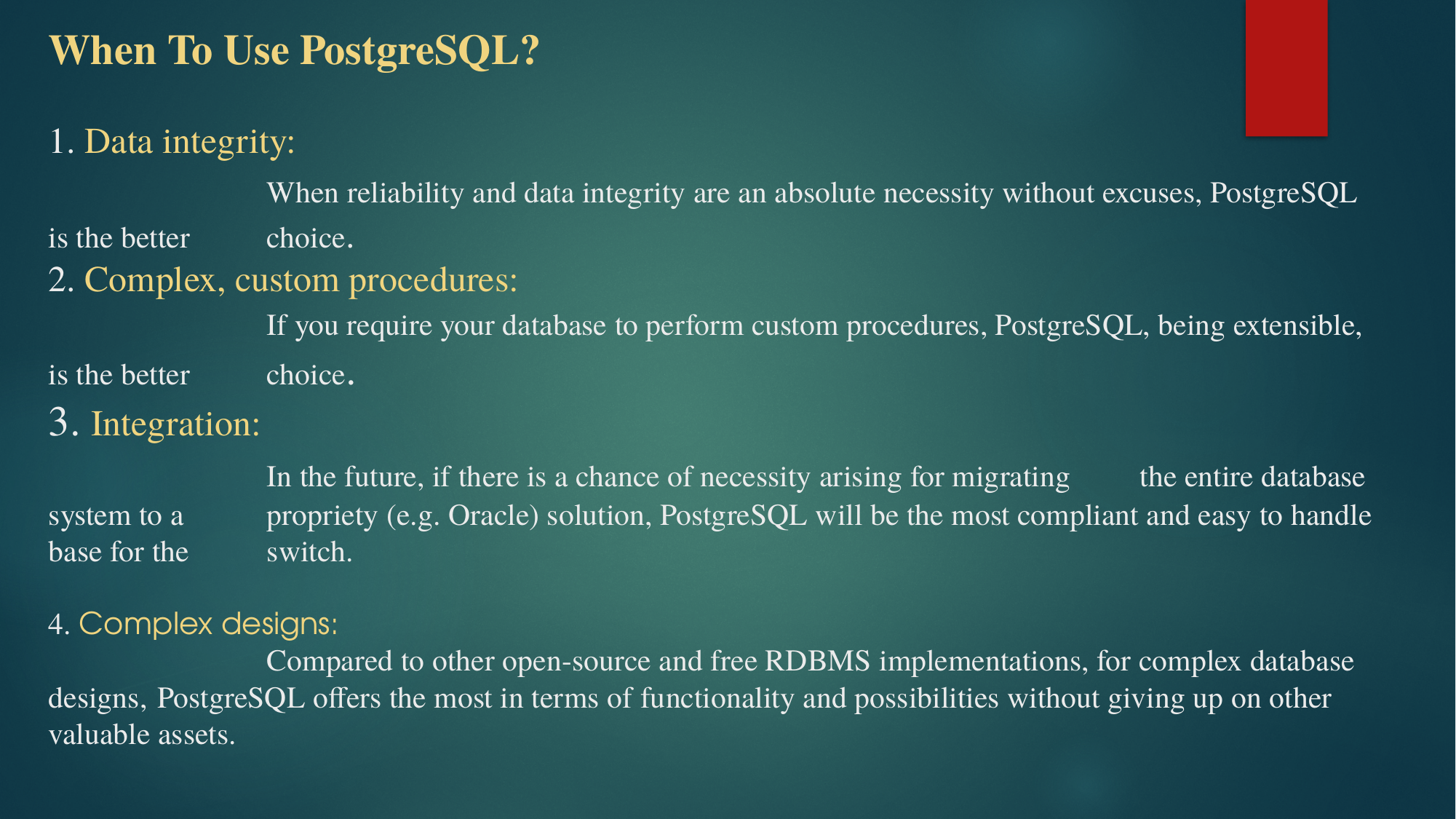

# When To Use PostgreSQL? 1. Data integrity: When reliability and data integrity are an absolute necessity without excuses, PostgreSQL is the better 	choice. 2. Complex, custom procedures: If you require your database to perform custom procedures, PostgreSQL, being extensible, is the better 	choice. 3. Integration: In the future, if there is a chance of necessity arising for migrating 	the entire database system to a 	propriety (e.g. Oracle) solution, PostgreSQL will be the most compliant and easy to handle base for the 	switch. 4. Complex designs: Compared to other open-source and free RDBMS implementations, for complex database designs, 	PostgreSQL offers the most in terms of functionality and possibilities without giving up on other 	valuable assets.